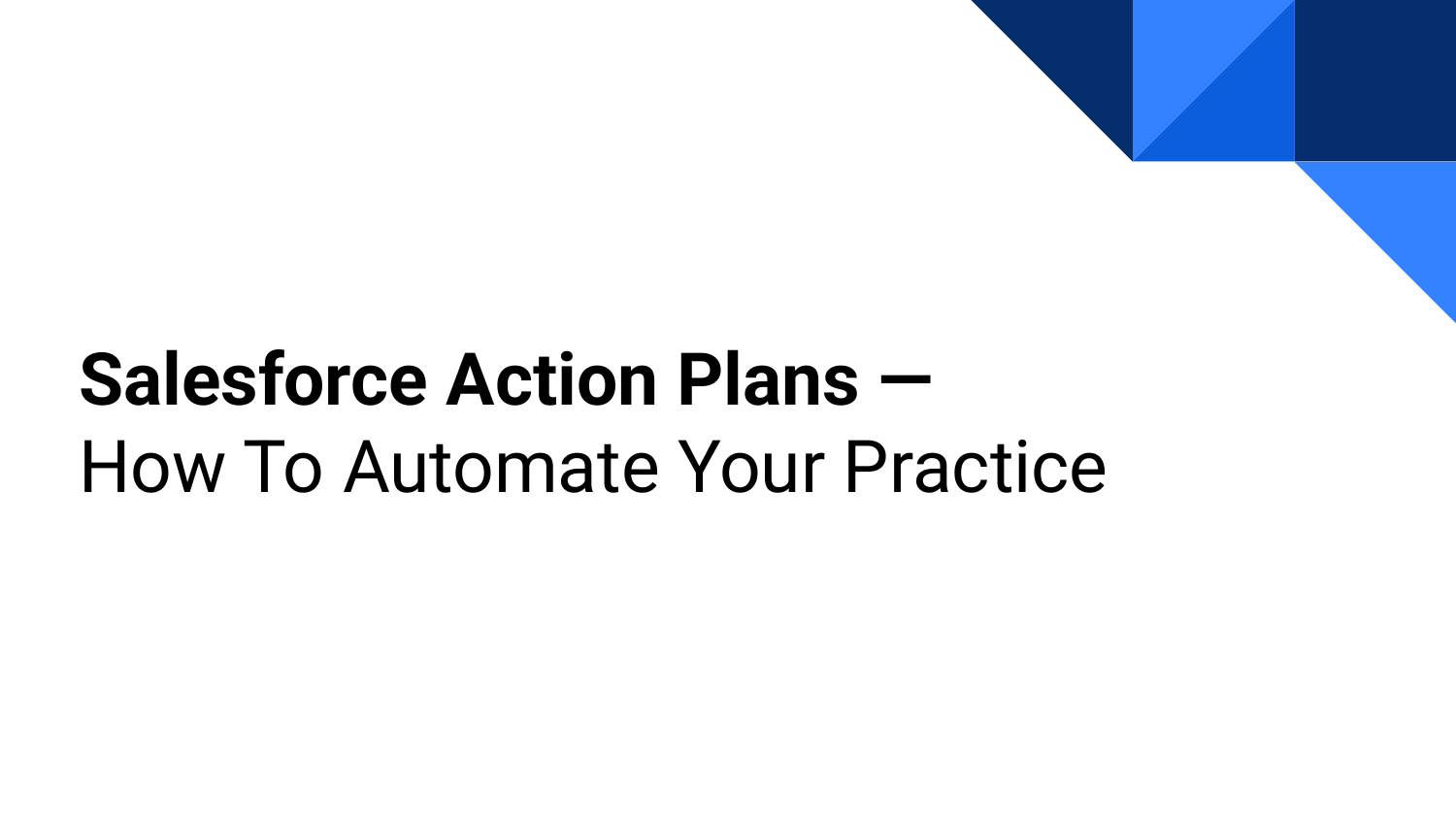

# Salesforce Action Plans —
How To Automate Your Practice